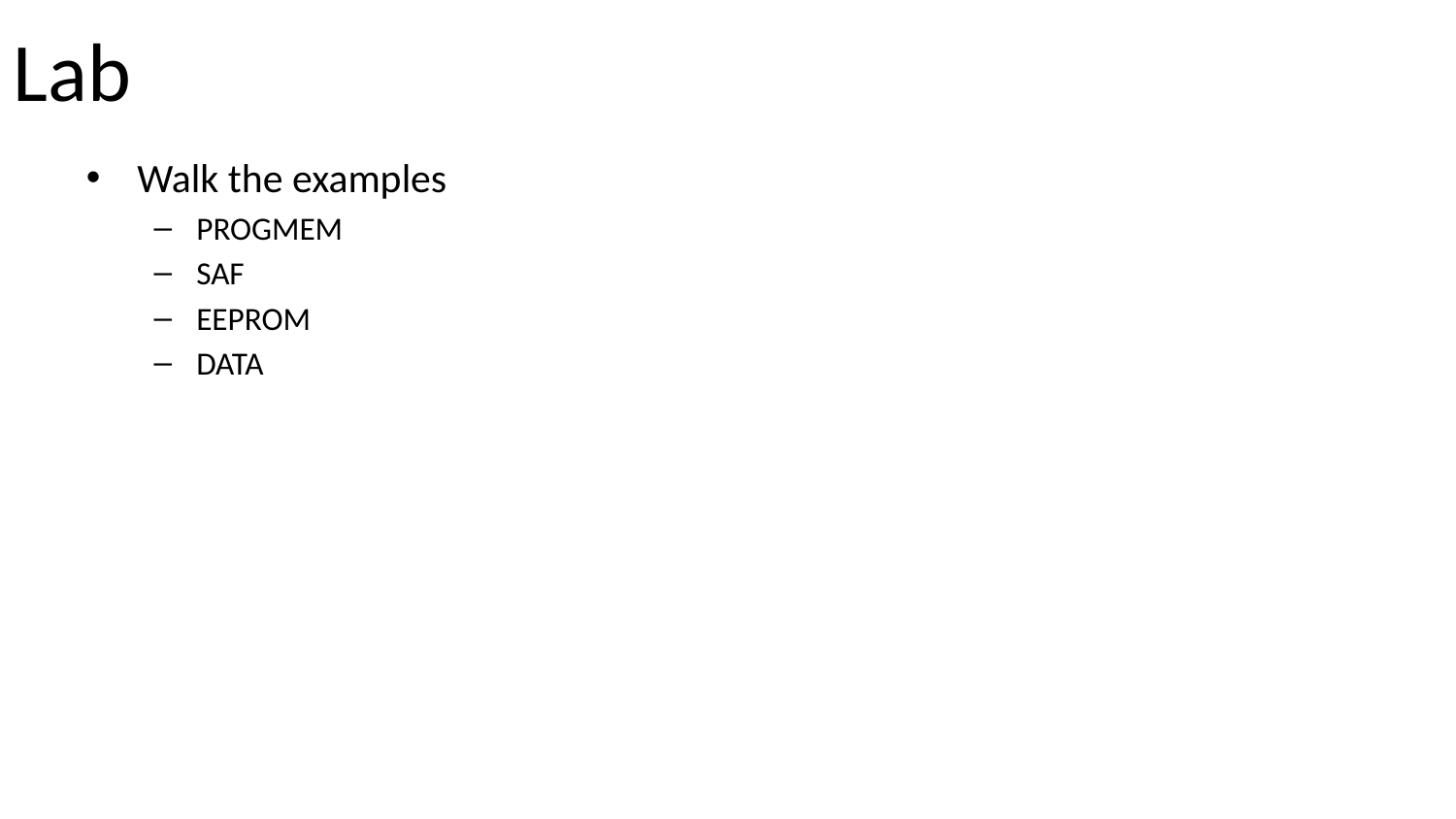

# Lab
Walk the examples
PROGMEM
SAF
EEPROM
DATA